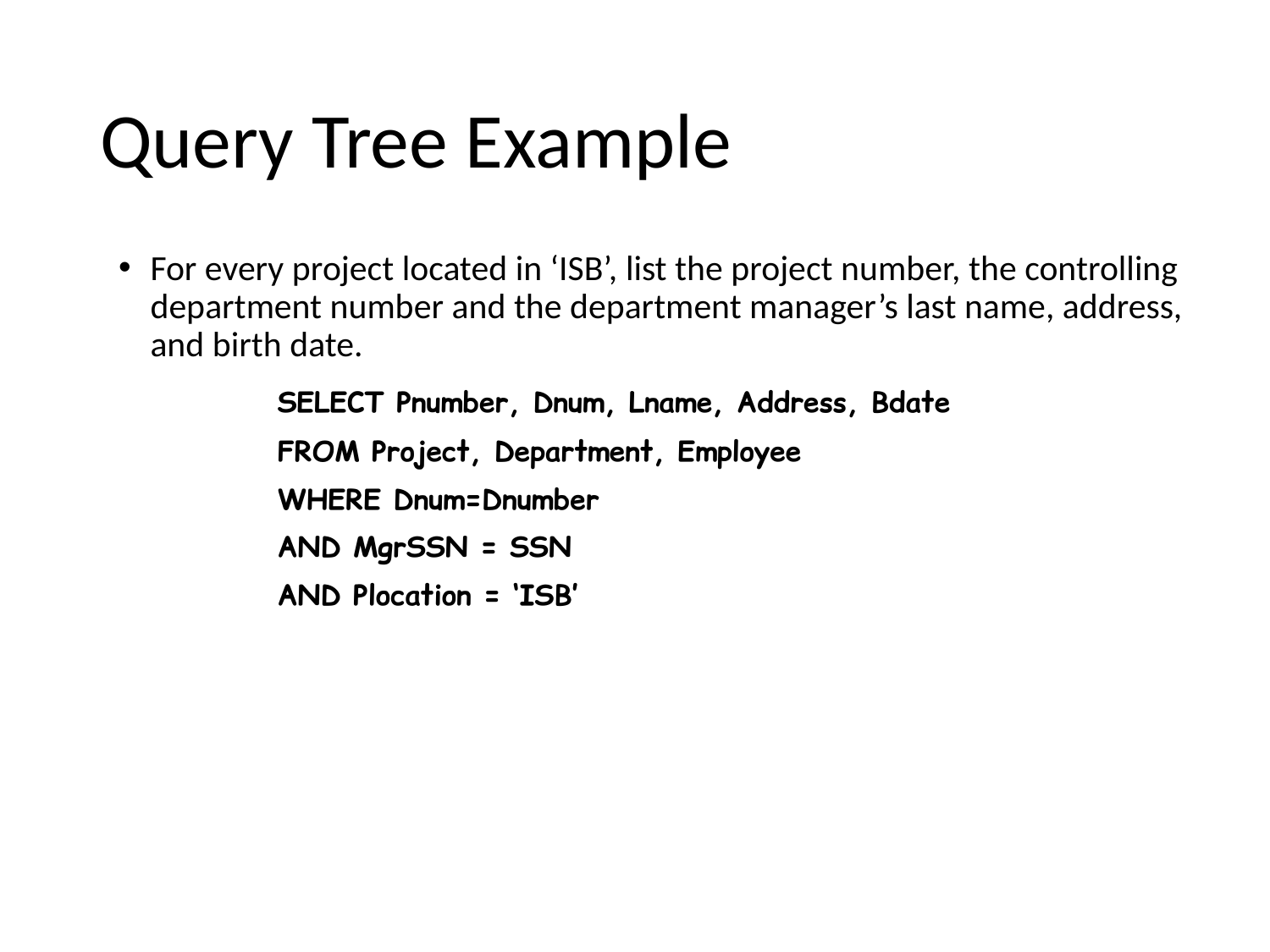

# Query Tree Example
For every project located in ‘ISB’, list the project number, the controlling department number and the department manager’s last name, address, and birth date.
		SELECT Pnumber, Dnum, Lname, Address, Bdate
		FROM Project, Department, Employee
		WHERE Dnum=Dnumber
		AND MgrSSN = SSN
		AND Plocation = ‘ISB’